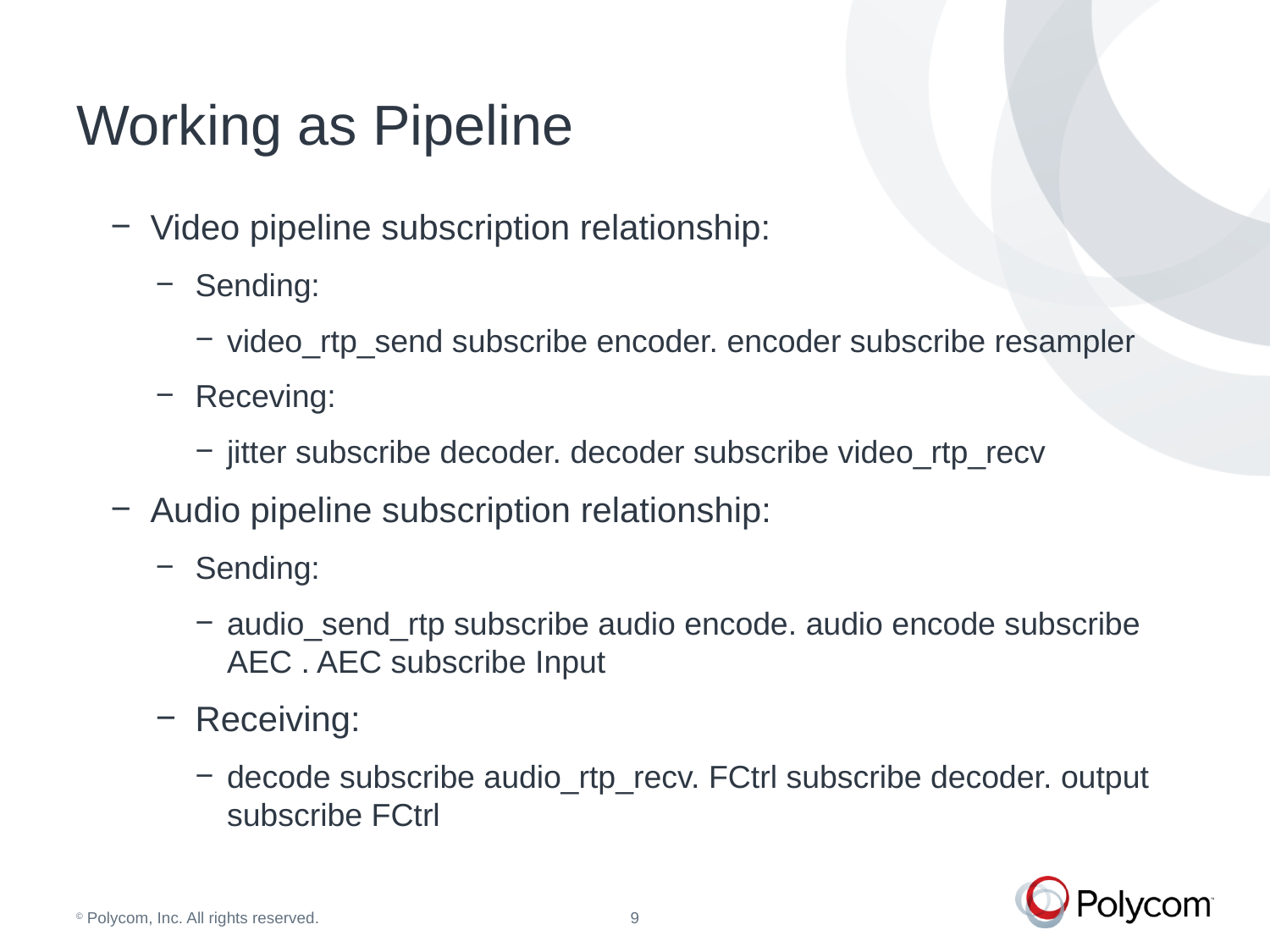

# Working as Pipeline
Video pipeline subscription relationship:
Sending:
video_rtp_send subscribe encoder. encoder subscribe resampler
Receving:
jitter subscribe decoder. decoder subscribe video_rtp_recv
Audio pipeline subscription relationship:
Sending:
audio_send_rtp subscribe audio encode. audio encode subscribe AEC . AEC subscribe Input
Receiving:
decode subscribe audio_rtp_recv. FCtrl subscribe decoder. output subscribe FCtrl